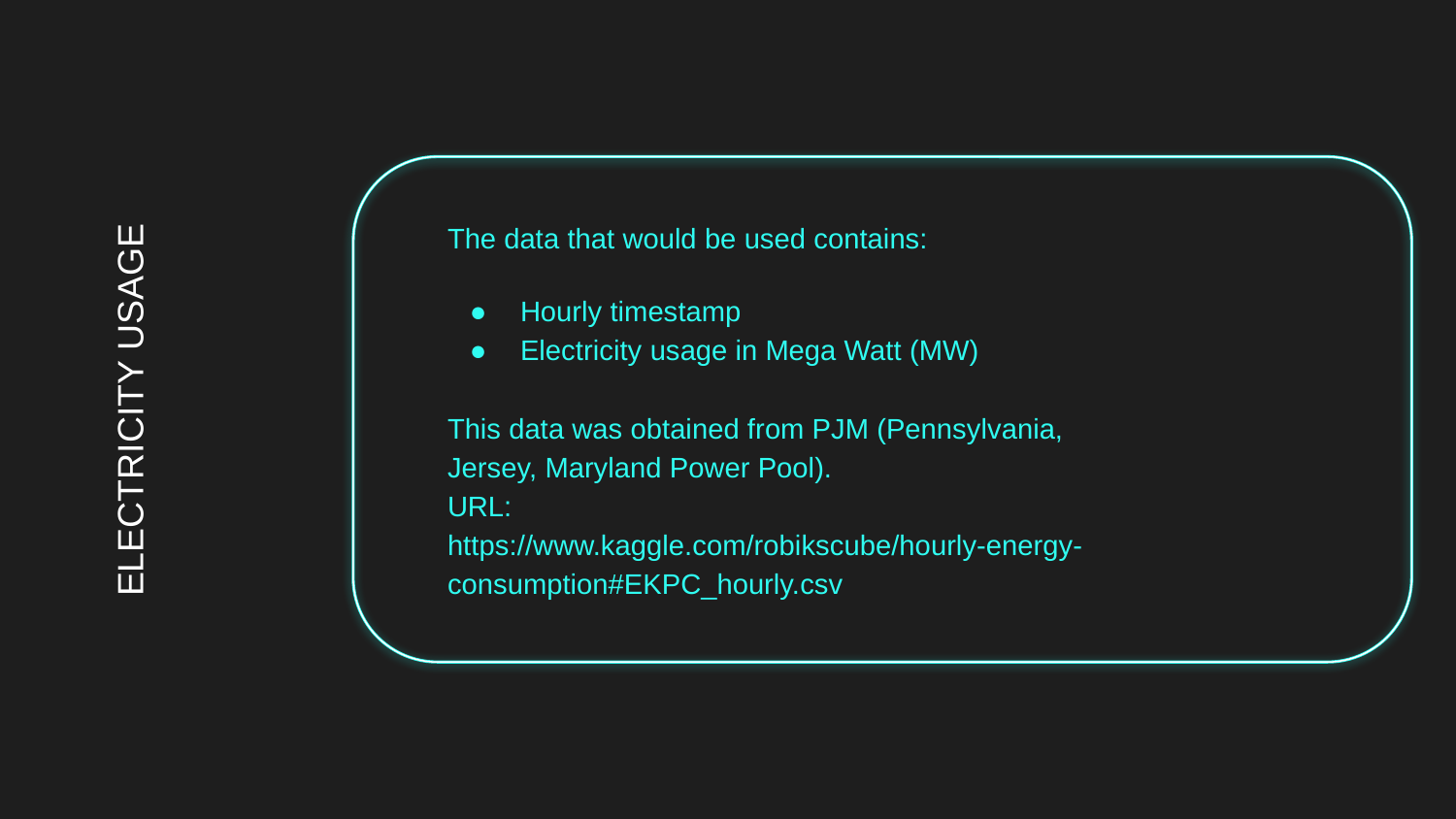

The data that would be used contains:
Hourly timestamp
Electricity usage in Mega Watt (MW)

This data was obtained from PJM (Pennsylvania, Jersey, Maryland Power Pool).
URL:
https://www.kaggle.com/robikscube/hourly-energy-consumption#EKPC_hourly.csv

# ELECTRICITY USAGE